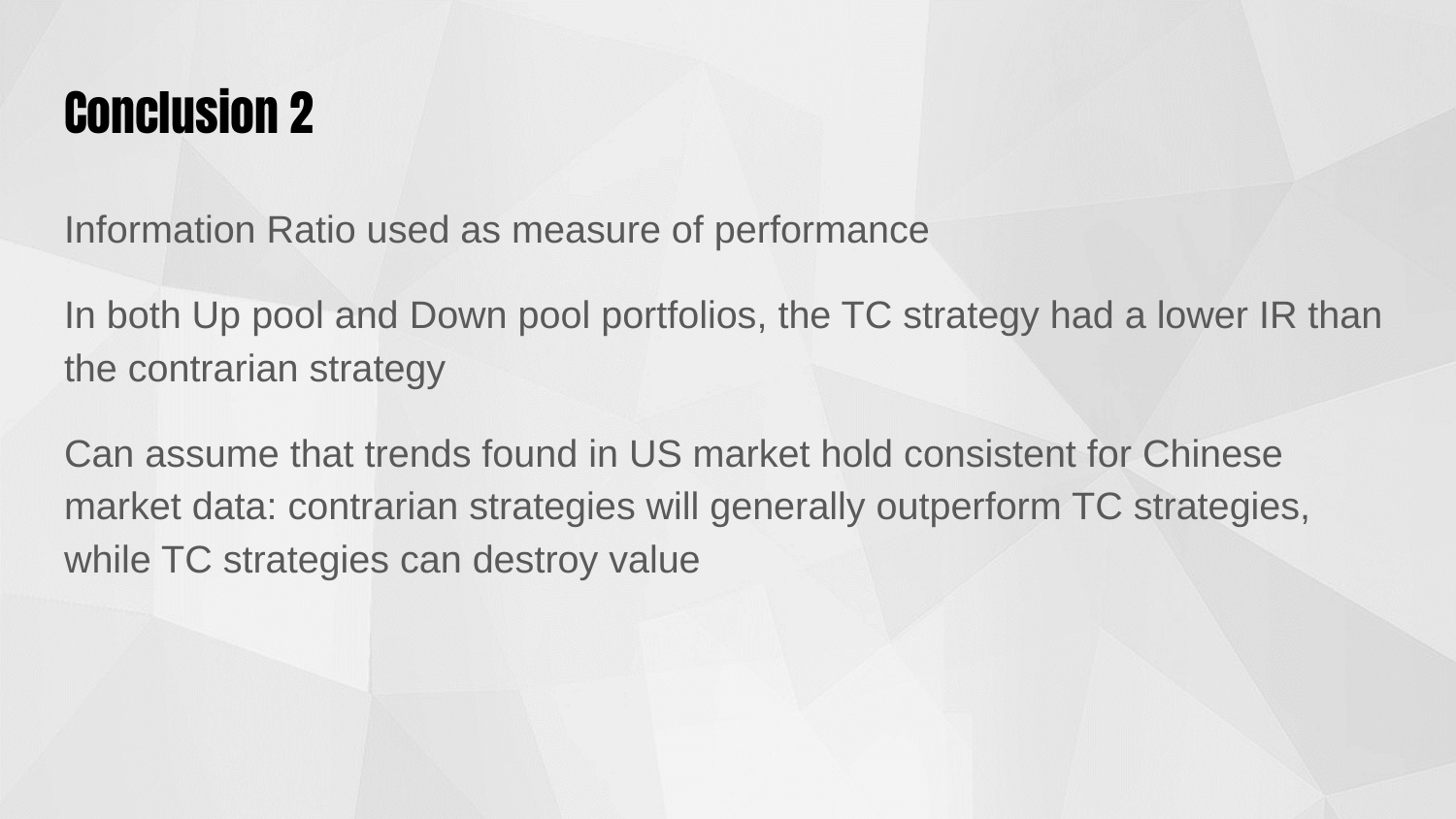

# Conclusion 2
Information Ratio used as measure of performance
In both Up pool and Down pool portfolios, the TC strategy had a lower IR than the contrarian strategy
Can assume that trends found in US market hold consistent for Chinese market data: contrarian strategies will generally outperform TC strategies, while TC strategies can destroy value